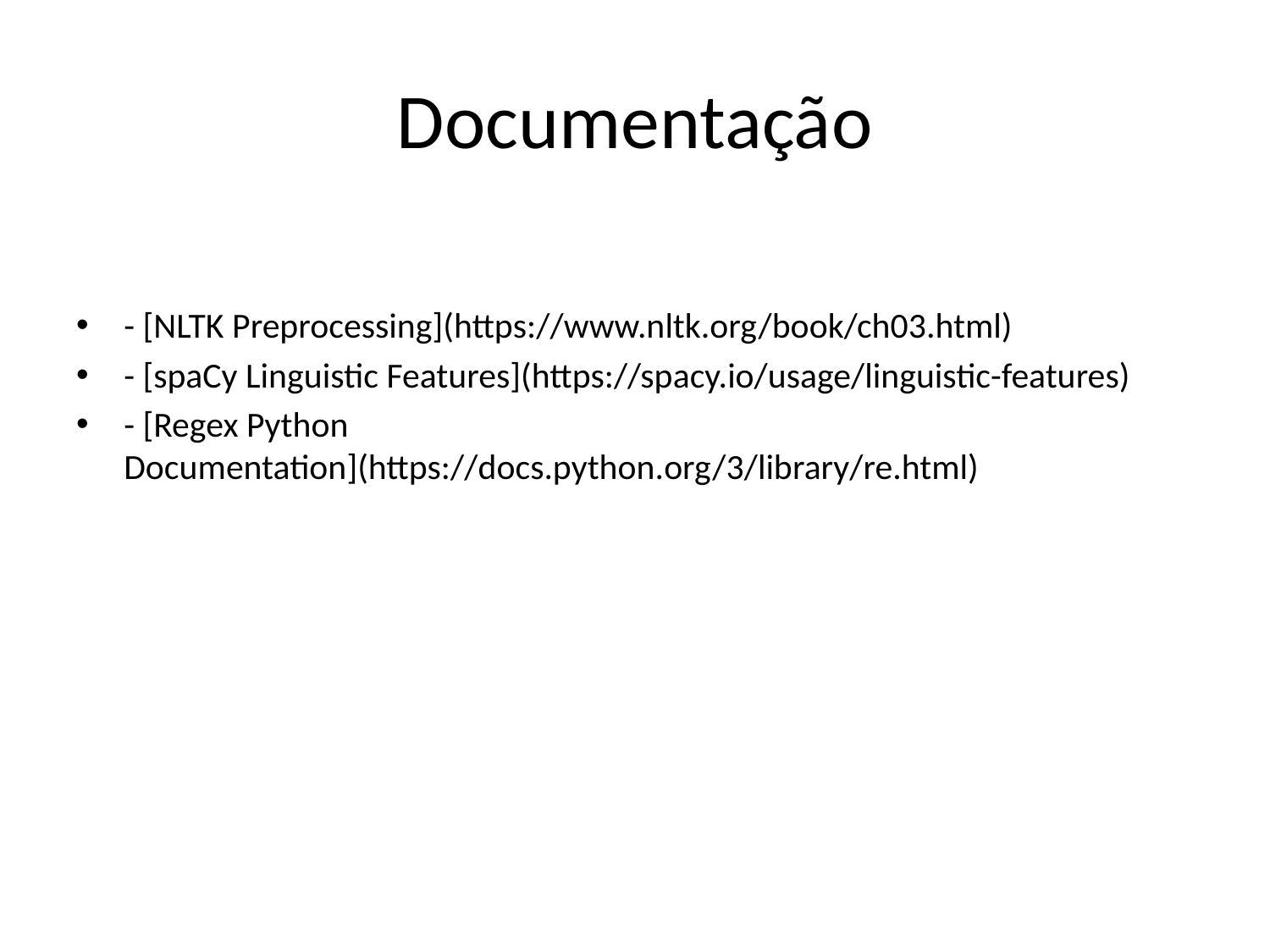

# Documentação

- [NLTK Preprocessing](https://www.nltk.org/book/ch03.html)
- [spaCy Linguistic Features](https://spacy.io/usage/linguistic-features)
- [Regex Python Documentation](https://docs.python.org/3/library/re.html)